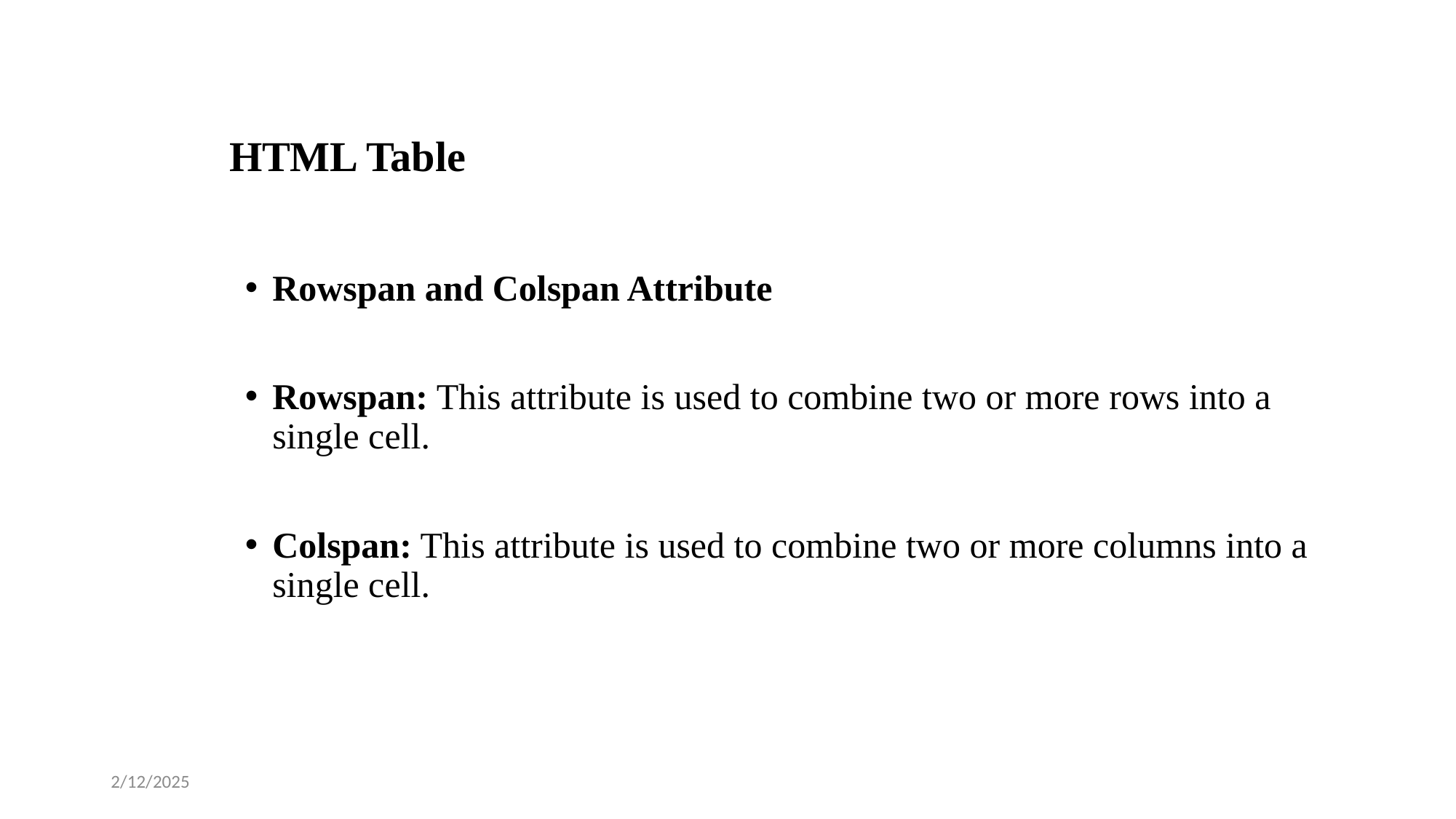

# HTML Table
Rowspan and Colspan Attribute

Rowspan: This attribute is used to combine two or more rows into a single cell.

Colspan: This attribute is used to combine two or more columns into a single cell.
2/12/2025